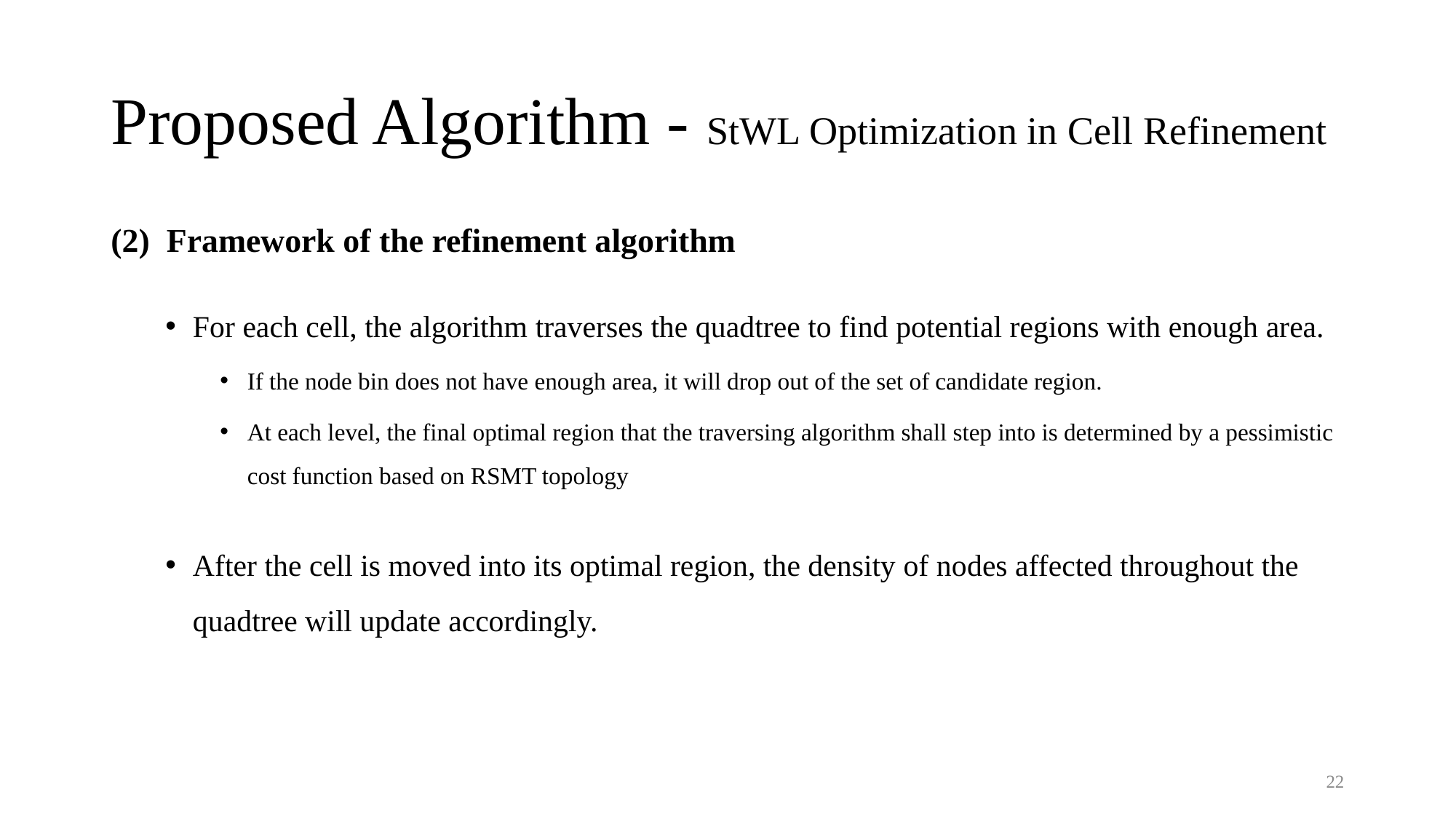

# Proposed Algorithm - StWL Optimization in Cell Refinement
(2)  Framework of the refinement algorithm

For each cell, the algorithm traverses the quadtree to find potential regions with enough area.
If the node bin does not have enough area, it will drop out of the set of candidate region.
At each level, the final optimal region that the traversing algorithm shall step into is determined by a pessimistic cost function based on RSMT topology

After the cell is moved into its optimal region, the density of nodes affected throughout the quadtree will update accordingly.
22